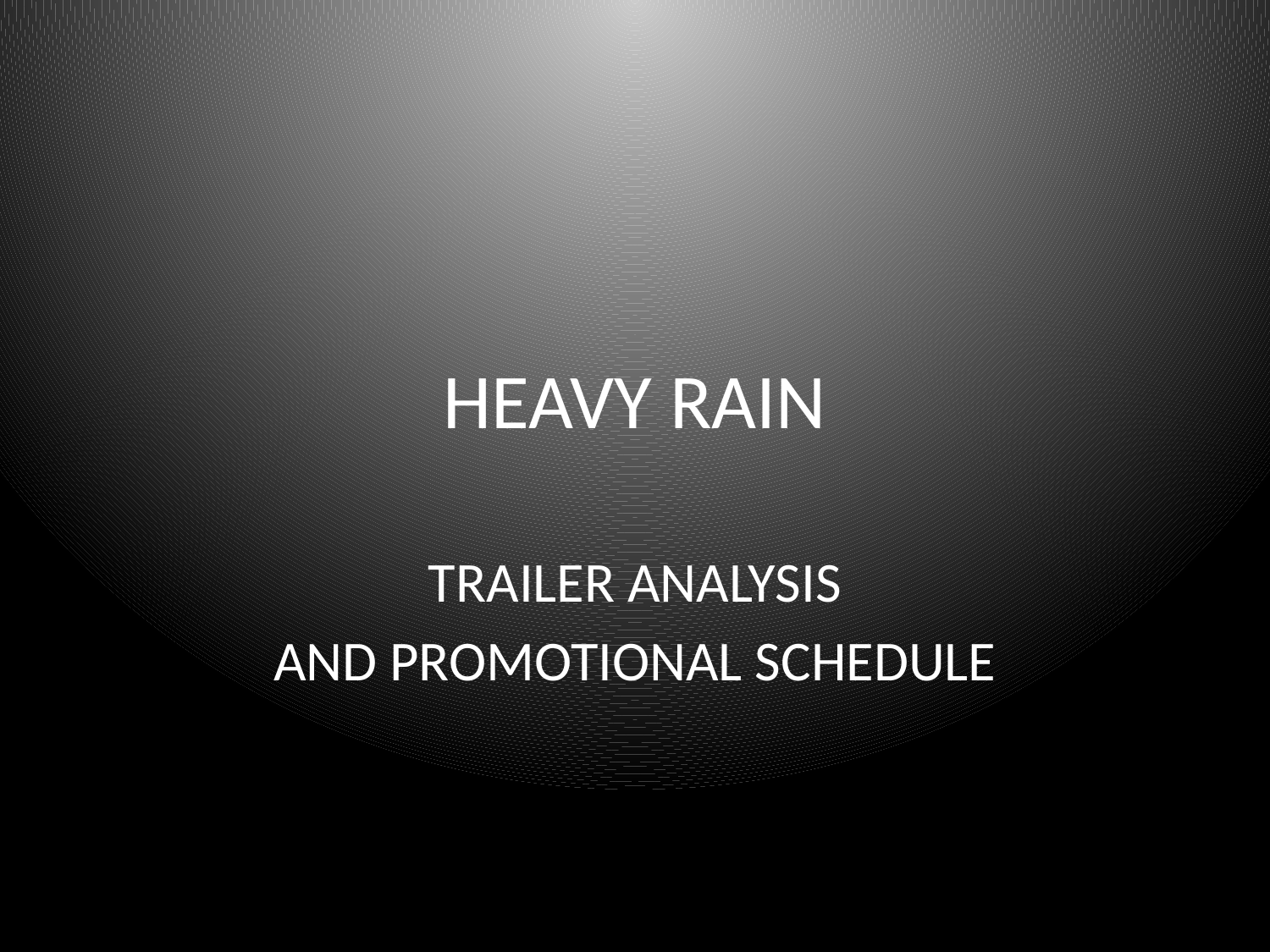

# HEAVY RAIN
TRAILER ANALYSIS
AND PROMOTIONAL SCHEDULE